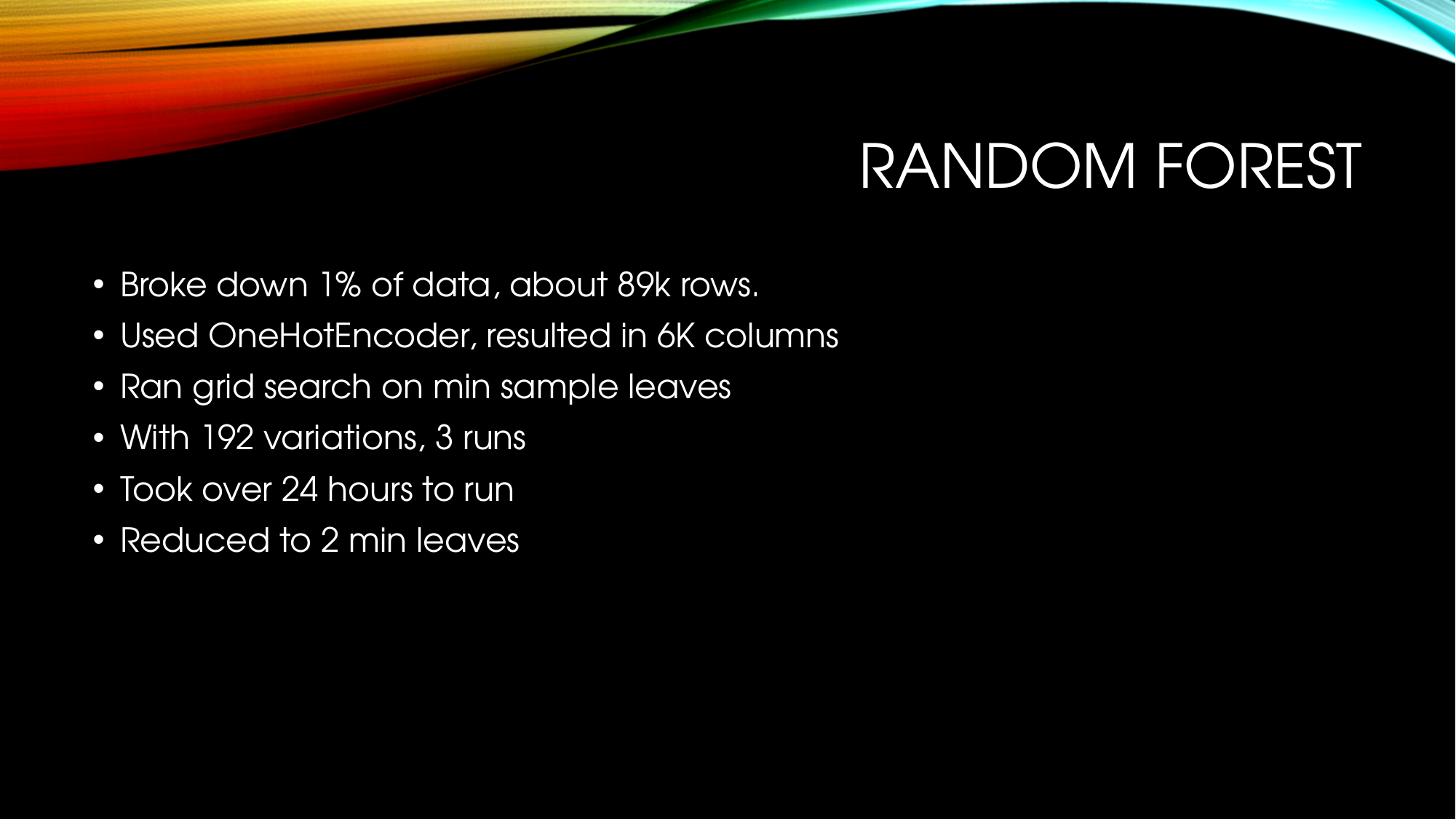

# Random Forest
Broke down 1% of data, about 89k rows.
Used OneHotEncoder, resulted in 6K columns
Ran grid search on min sample leaves
With 192 variations, 3 runs
Took over 24 hours to run
Reduced to 2 min leaves